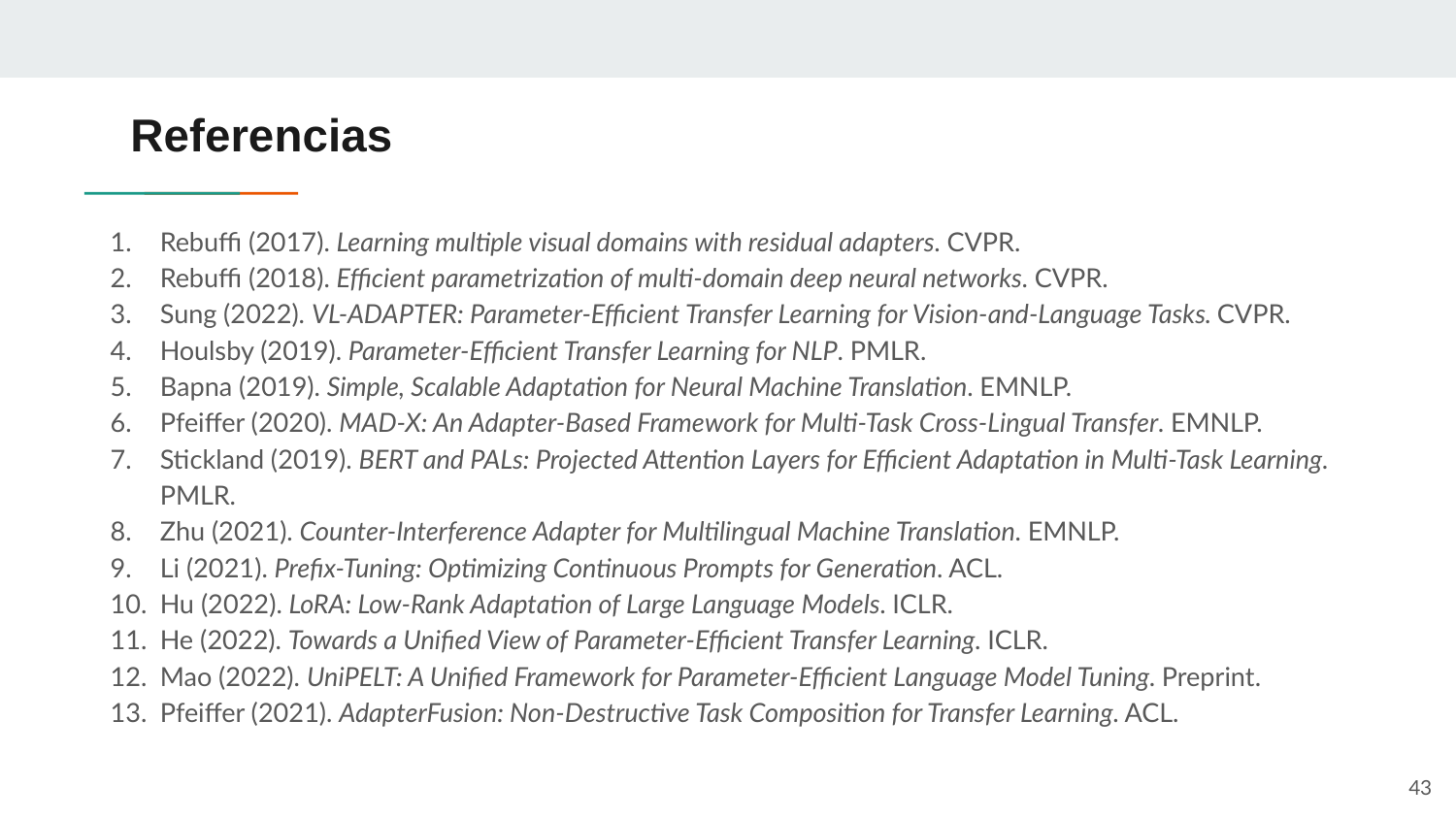

# Referencias
Rebuffi (2017). Learning multiple visual domains with residual adapters. CVPR.
Rebuffi (2018). Efficient parametrization of multi-domain deep neural networks. CVPR.
Sung (2022). VL-ADAPTER: Parameter-Efficient Transfer Learning for Vision-and-Language Tasks. CVPR.
Houlsby (2019). Parameter-Efficient Transfer Learning for NLP. PMLR.
Bapna (2019). Simple, Scalable Adaptation for Neural Machine Translation. EMNLP.
Pfeiffer (2020). MAD-X: An Adapter-Based Framework for Multi-Task Cross-Lingual Transfer. EMNLP.
Stickland (2019). BERT and PALs: Projected Attention Layers for Efficient Adaptation in Multi-Task Learning. PMLR.
Zhu (2021). Counter-Interference Adapter for Multilingual Machine Translation. EMNLP.
Li (2021). Prefix-Tuning: Optimizing Continuous Prompts for Generation. ACL.
Hu (2022). LoRA: Low-Rank Adaptation of Large Language Models. ICLR.
He (2022). Towards a Unified View of Parameter-Efficient Transfer Learning. ICLR.
Mao (2022). UniPELT: A Unified Framework for Parameter-Efficient Language Model Tuning. Preprint.
Pfeiffer (2021). AdapterFusion: Non-Destructive Task Composition for Transfer Learning. ACL.
43